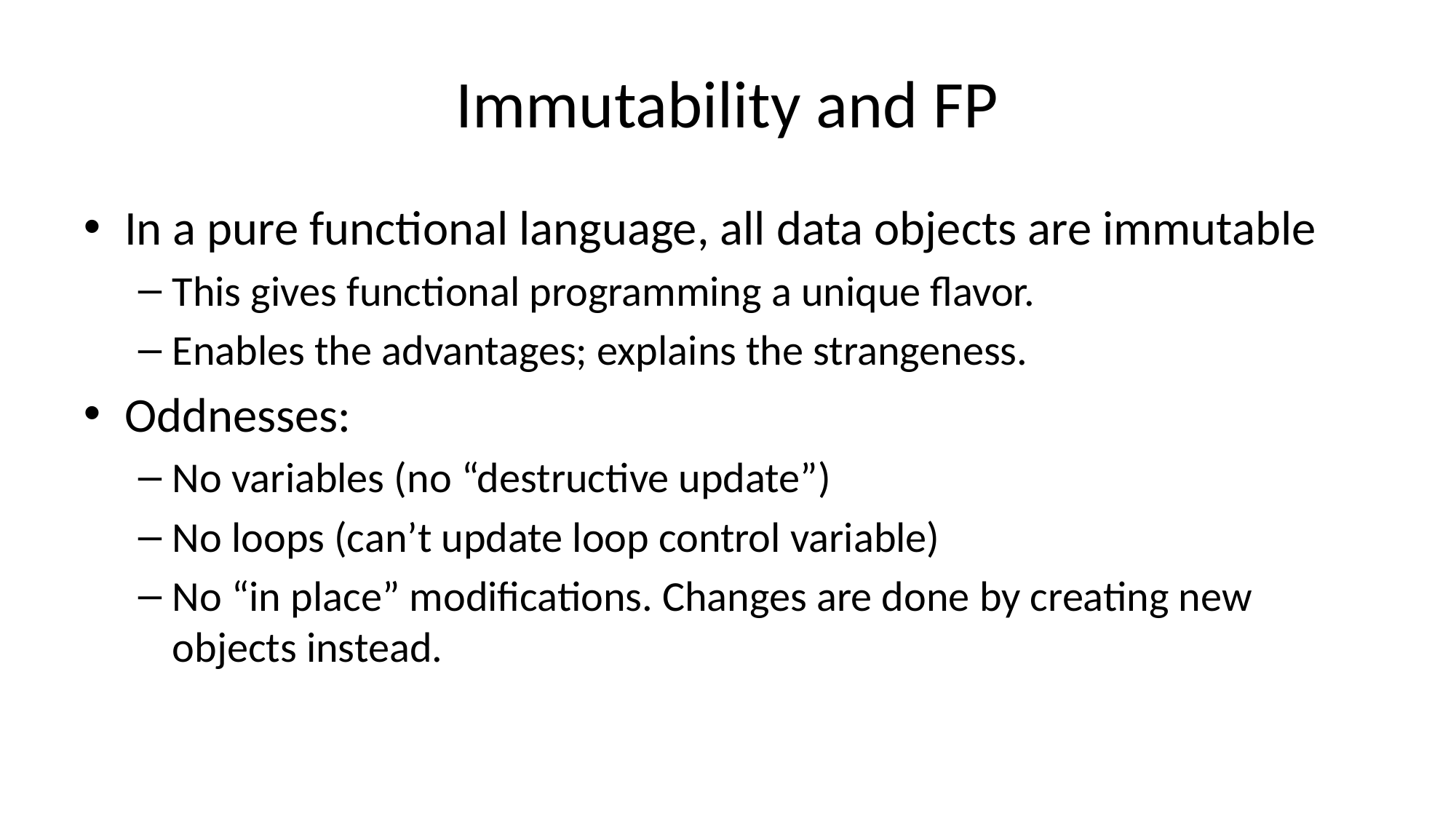

# Immutability and FP
In a pure functional language, all data objects are immutable
This gives functional programming a unique flavor.
Enables the advantages; explains the strangeness.
Oddnesses:
No variables (no “destructive update”)
No loops (can’t update loop control variable)
No “in place” modifications. Changes are done by creating new objects instead.